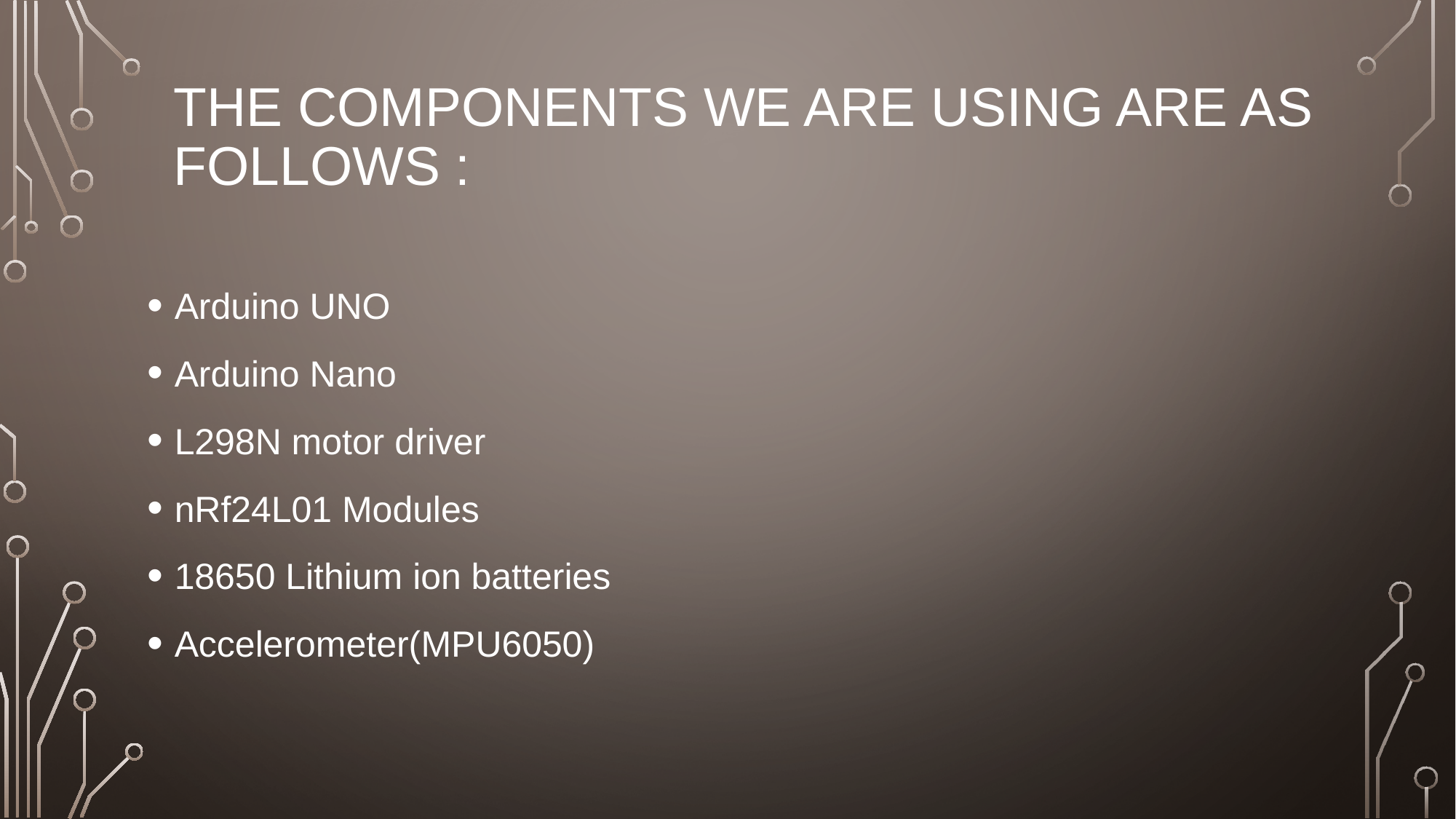

# The components we are using are as follows :
Arduino UNO
Arduino Nano
L298N motor driver
nRf24L01 Modules
18650 Lithium ion batteries
Accelerometer(MPU6050)